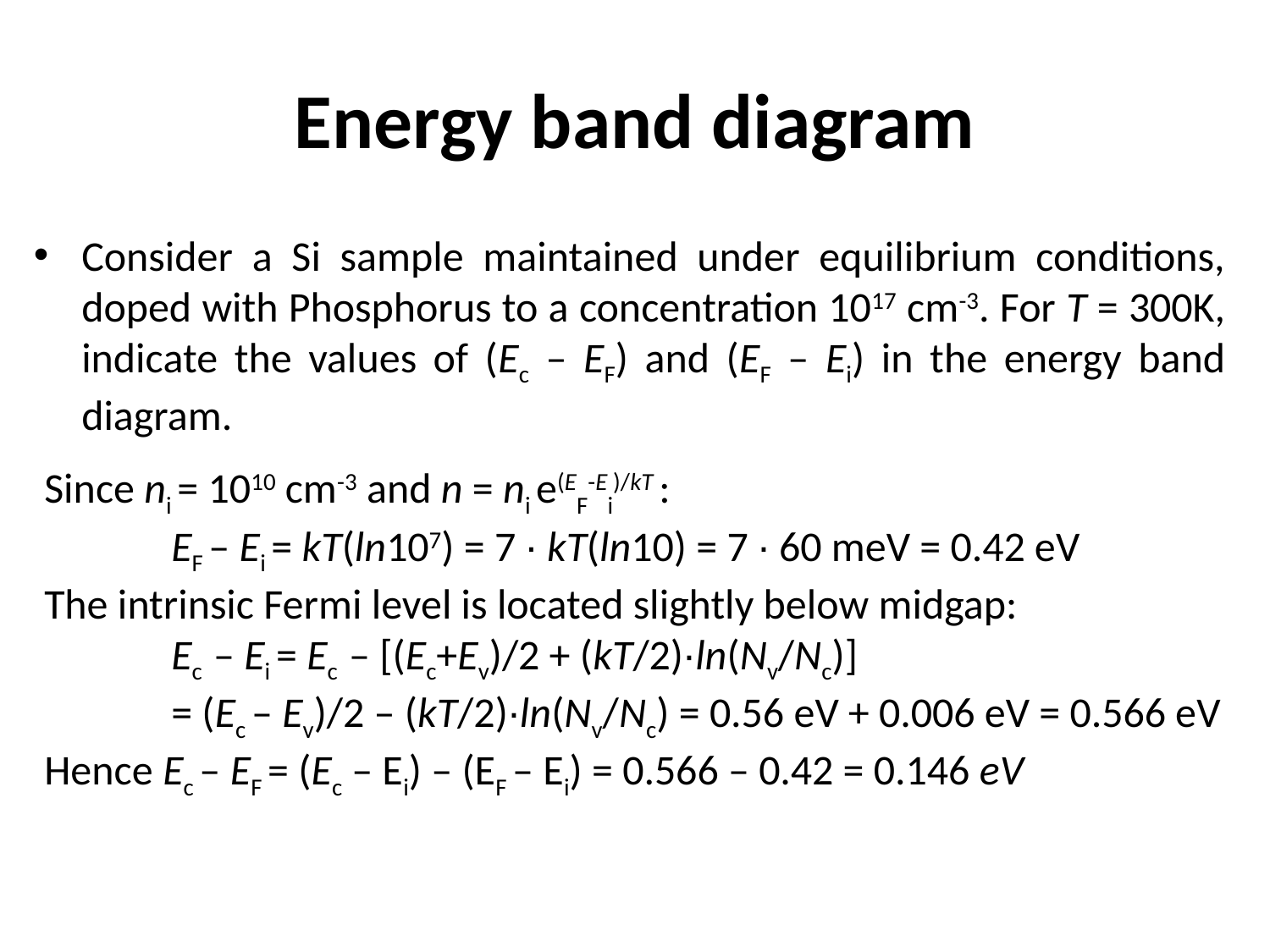

# Energy band diagram
Consider a Si sample maintained under equilibrium conditions, doped with Phosphorus to a concentration 1017 cm-3. For T = 300K, indicate the values of (Ec – EF) and (EF – Ei) in the energy band diagram.

Since ni = 1010 cm-3 and n = ni e(EF-Ei)/kT :
	EF – Ei = kT(ln107) = 7 ∙ kT(ln10) = 7 ∙ 60 meV = 0.42 eV
The intrinsic Fermi level is located slightly below midgap:
	Ec  – Ei = Ec  – [(Ec+Ev)/2 + (kT/2)∙ln(Nv/Nc)]
	= (Ec – Ev)/2 – (kT/2)∙ln(Nv/Nc) = 0.56 eV + 0.006 eV = 0.566 eV
Hence Ec – EF = (Ec – Ei) – (EF – Ei) = 0.566 – 0.42 = 0.146 eV